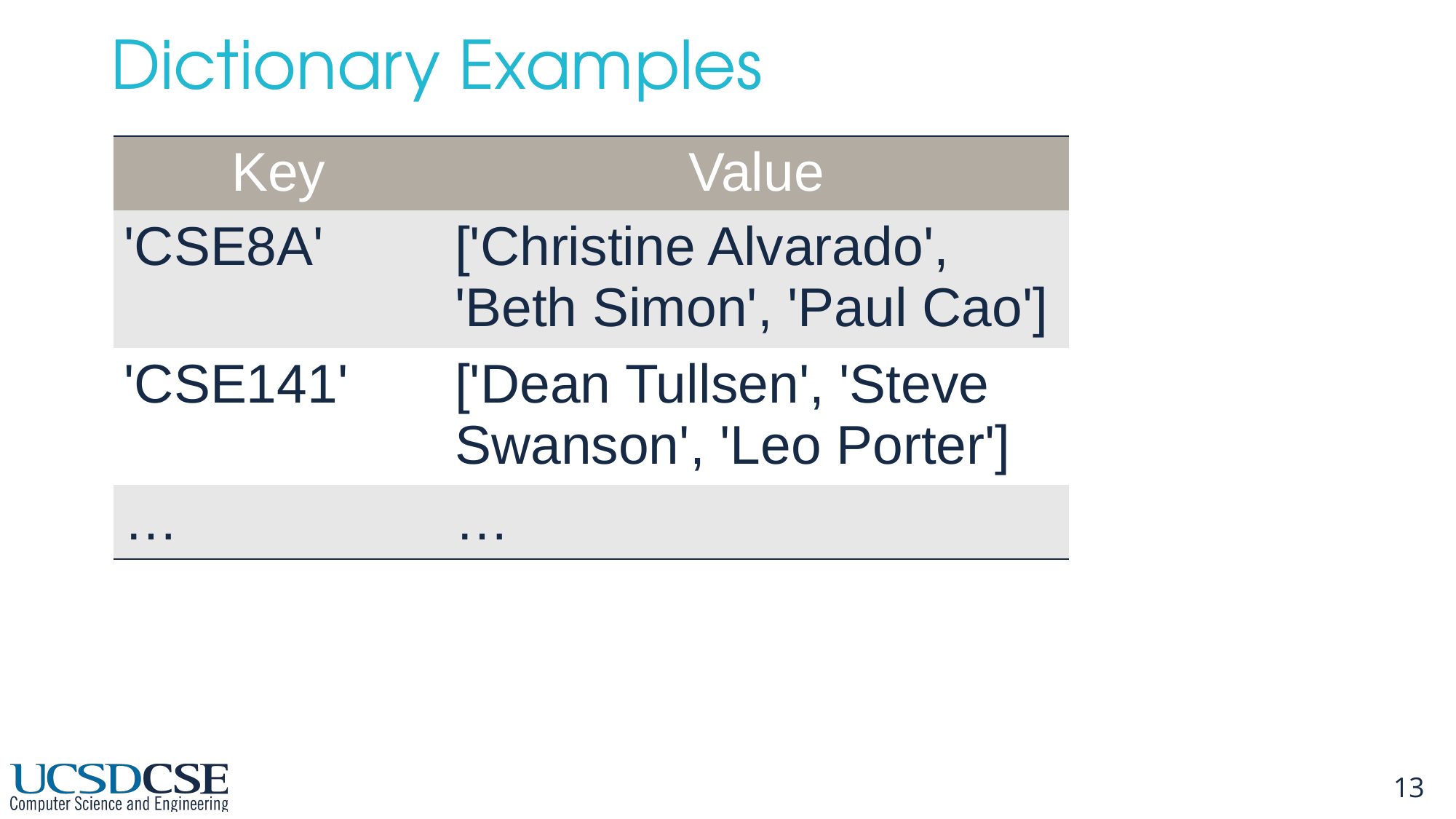

Dictionary Examples
| Key | Value |
| --- | --- |
| 'CSE8A' | ['Christine Alvarado', 'Beth Simon', 'Paul Cao'] |
| 'CSE141' | ['Dean Tullsen', 'Steve Swanson', 'Leo Porter'] |
| … | … |